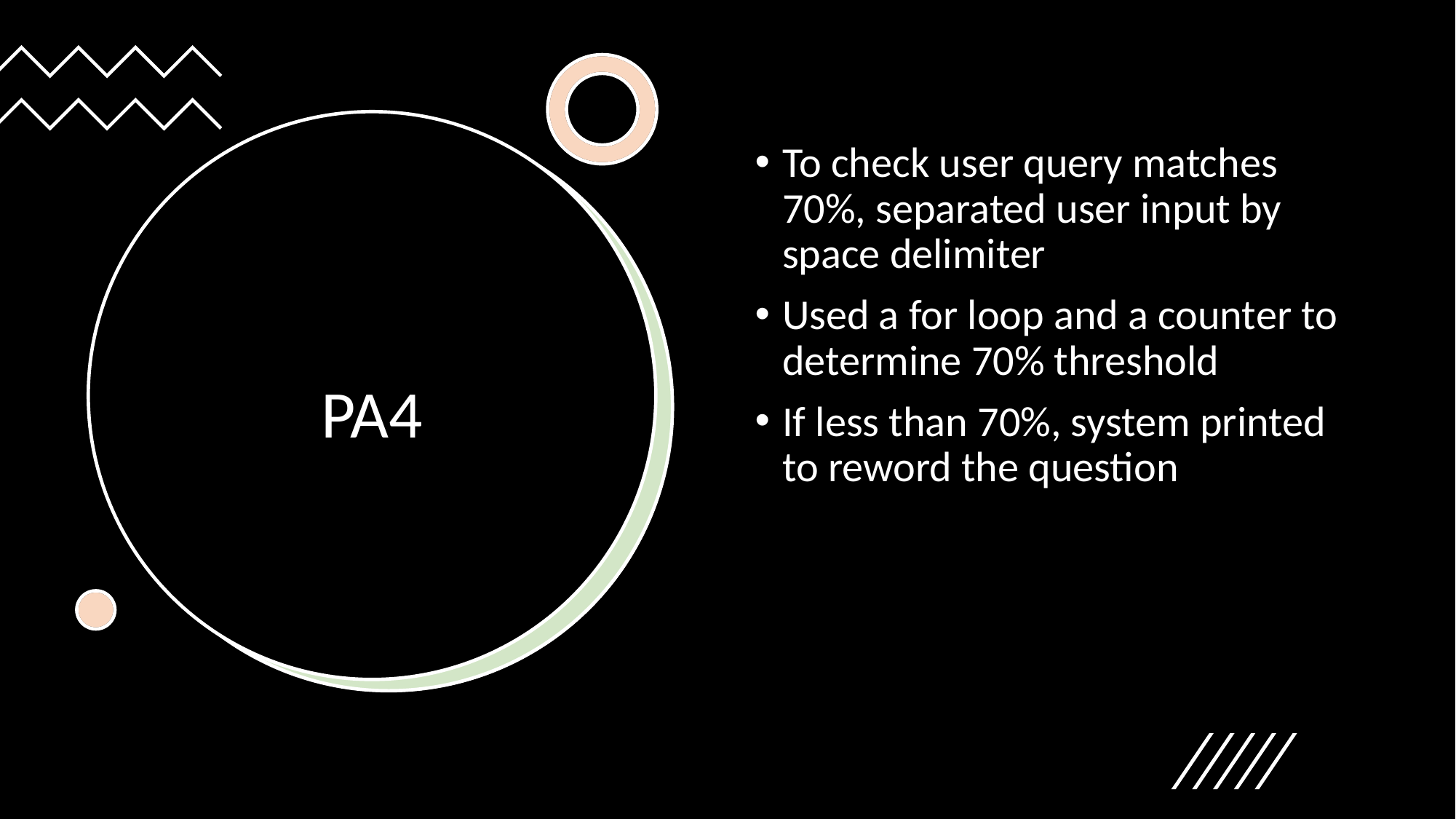

To check user query matches 70%, separated user input by space delimiter
Used a for loop and a counter to determine 70% threshold
If less than 70%, system printed to reword the question

# PA4